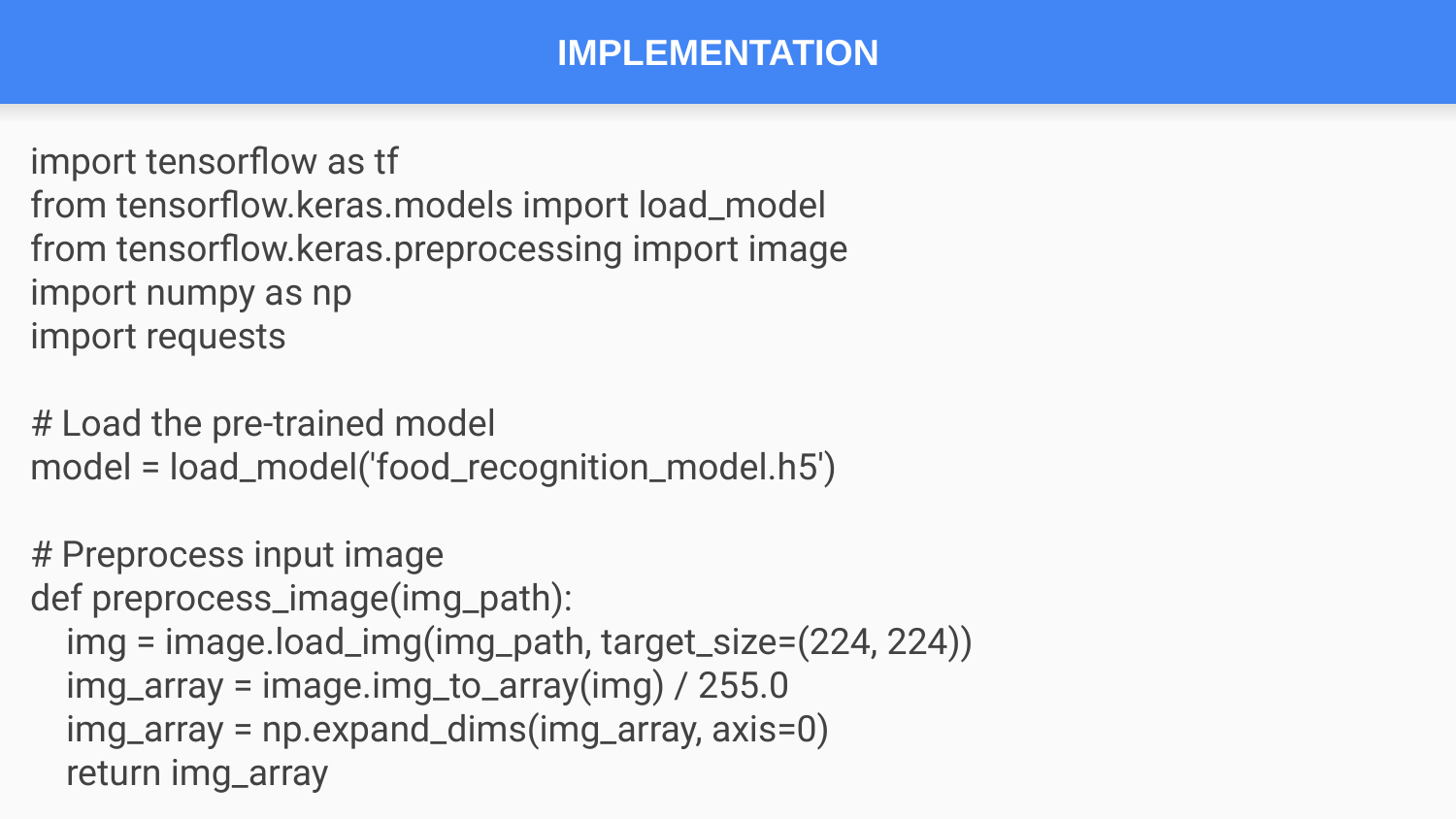

# IMPLEMENTATION
import tensorflow as tf
from tensorflow.keras.models import load_model
from tensorflow.keras.preprocessing import image
import numpy as np
import requests

# Load the pre-trained model
model = load_model('food_recognition_model.h5')

# Preprocess input image
def preprocess_image(img_path):
    img = image.load_img(img_path, target_size=(224, 224))
    img_array = image.img_to_array(img) / 255.0
    img_array = np.expand_dims(img_array, axis=0)
    return img_array